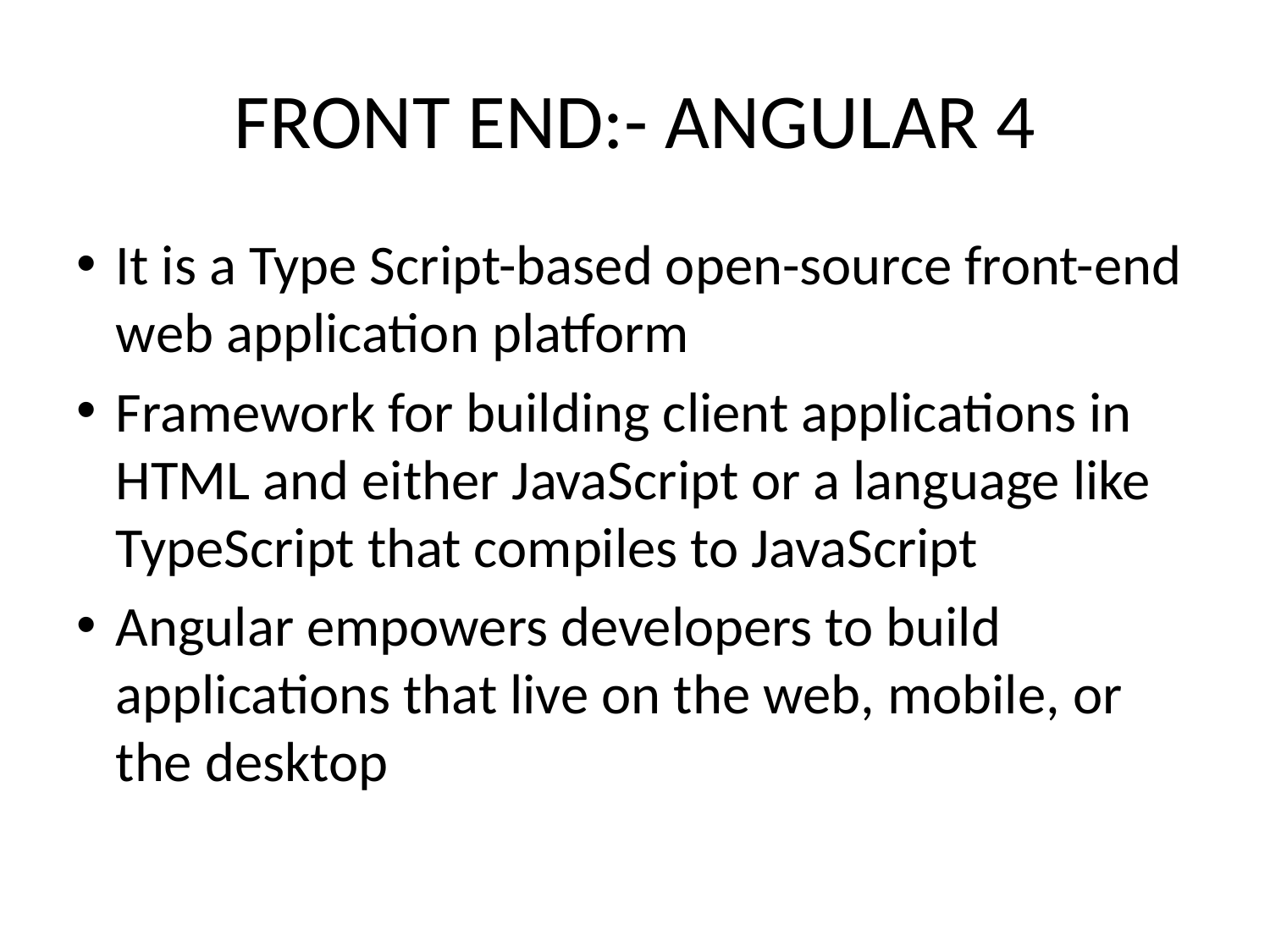

# FRONT END:- ANGULAR 4
It is a Type Script-based open-source front-end web application platform
Framework for building client applications in HTML and either JavaScript or a language like TypeScript that compiles to JavaScript
Angular empowers developers to build applications that live on the web, mobile, or the desktop